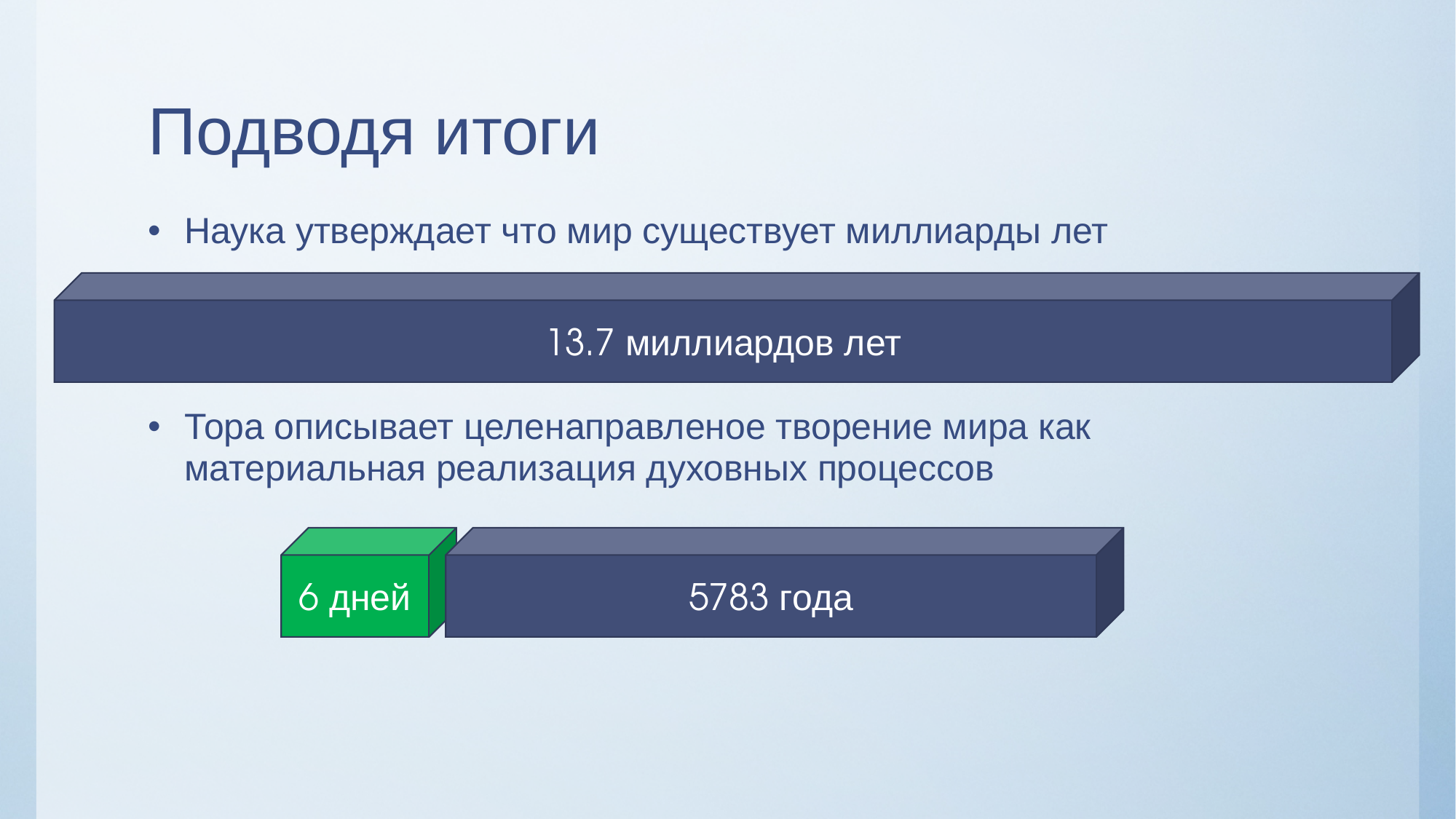

# Подводя итоги
Наука утверждает что мир существует миллиарды лет

Тора описывает целенаправленое творение мира как материальная реализация духовных процессов

13.7 миллиардов лет
6 дней
5783 года